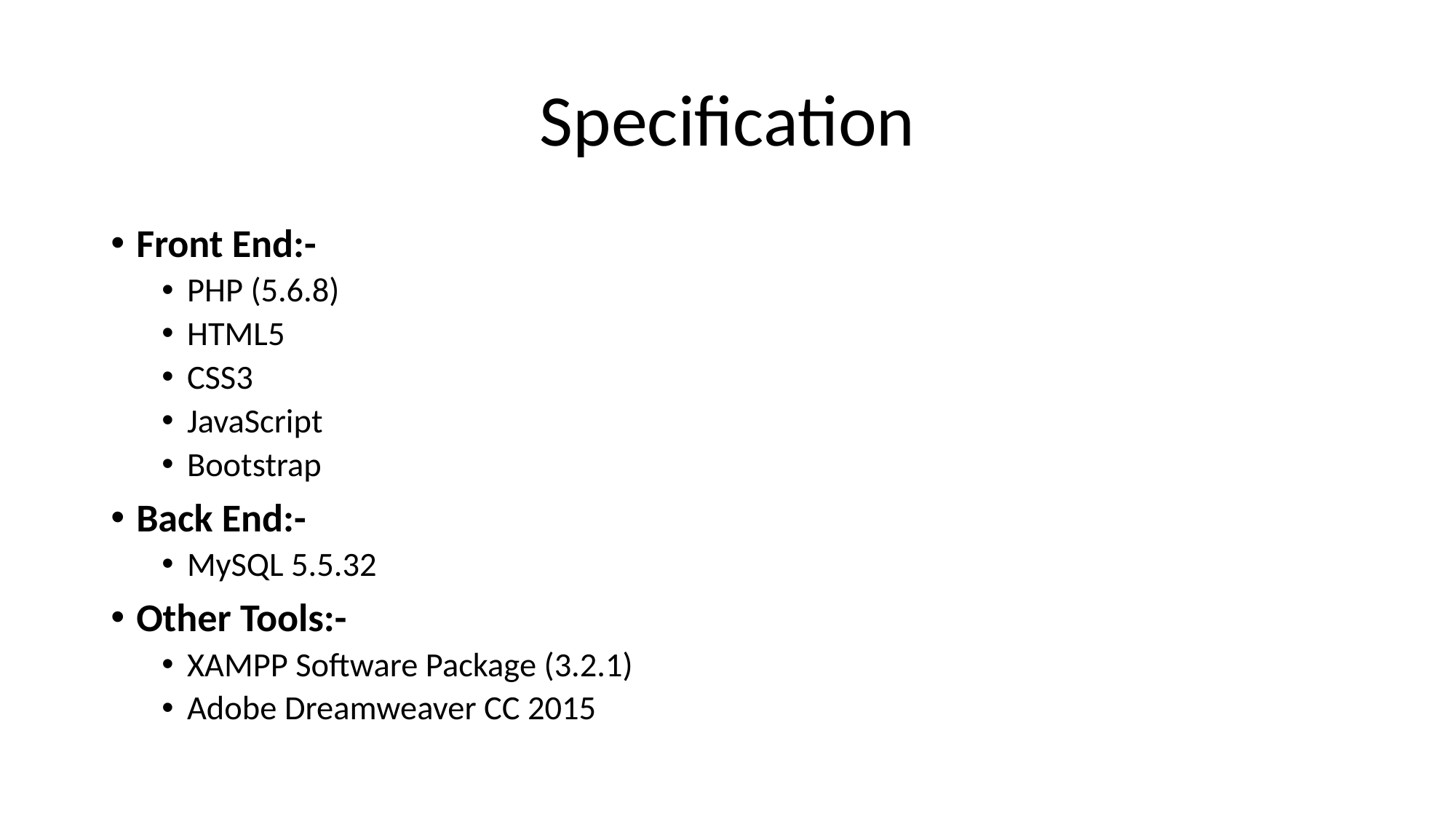

# Specification
Front End:-
PHP (5.6.8)
HTML5
CSS3
JavaScript
Bootstrap
Back End:-
MySQL 5.5.32
Other Tools:-
XAMPP Software Package (3.2.1)
Adobe Dreamweaver CC 2015